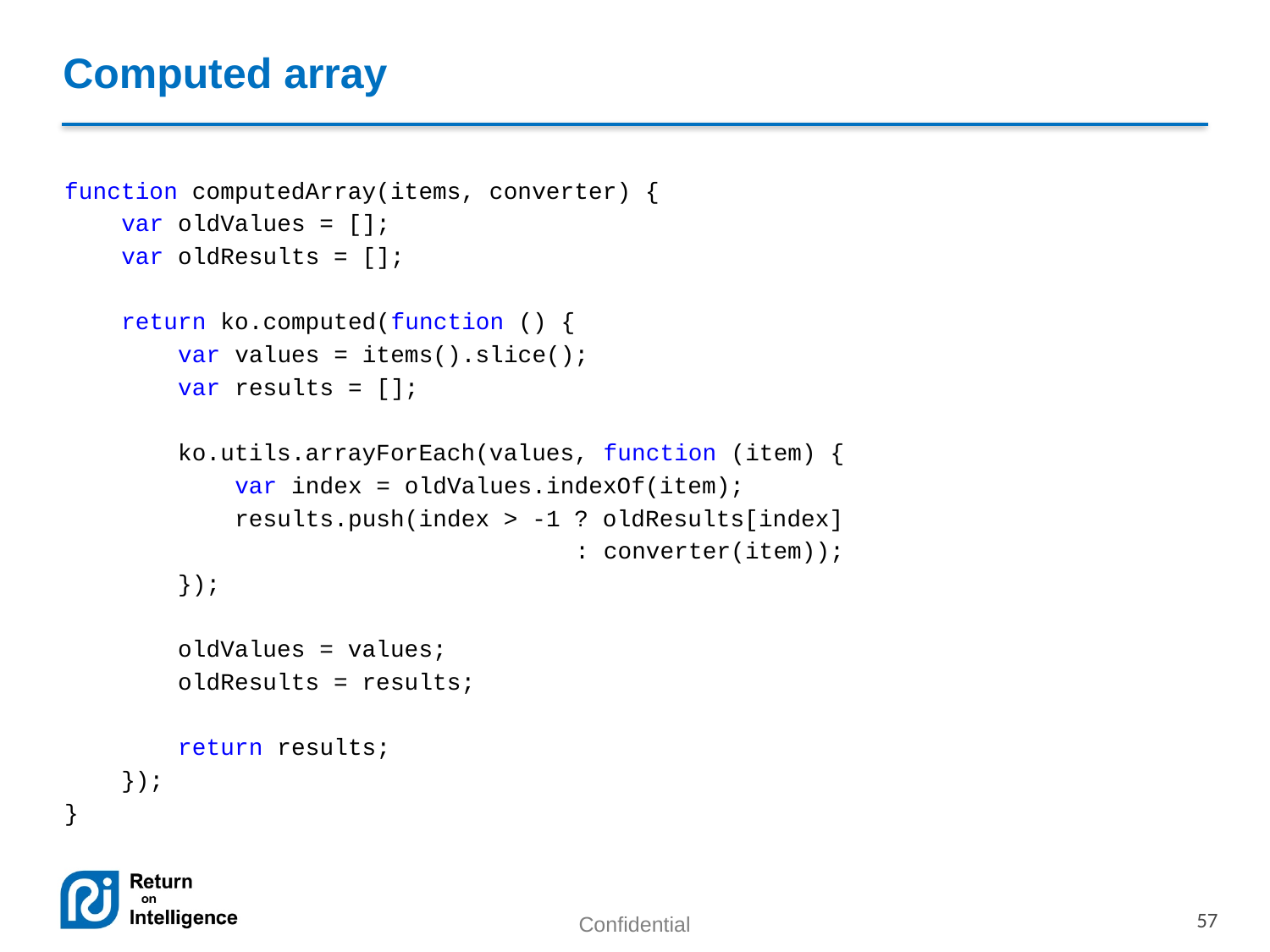

# Computed array
function computedArray(items, converter) {
    var oldValues = [];
    var oldResults = [];

    return ko.computed(function () {
        var values = items().slice();
        var results = [];

        ko.utils.arrayForEach(values, function (item) {
            var index = oldValues.indexOf(item);
            results.push(index > -1 ? oldResults[index]
                                    : converter(item));
        });

        oldValues = values;
        oldResults = results;

        return results;
    });
}